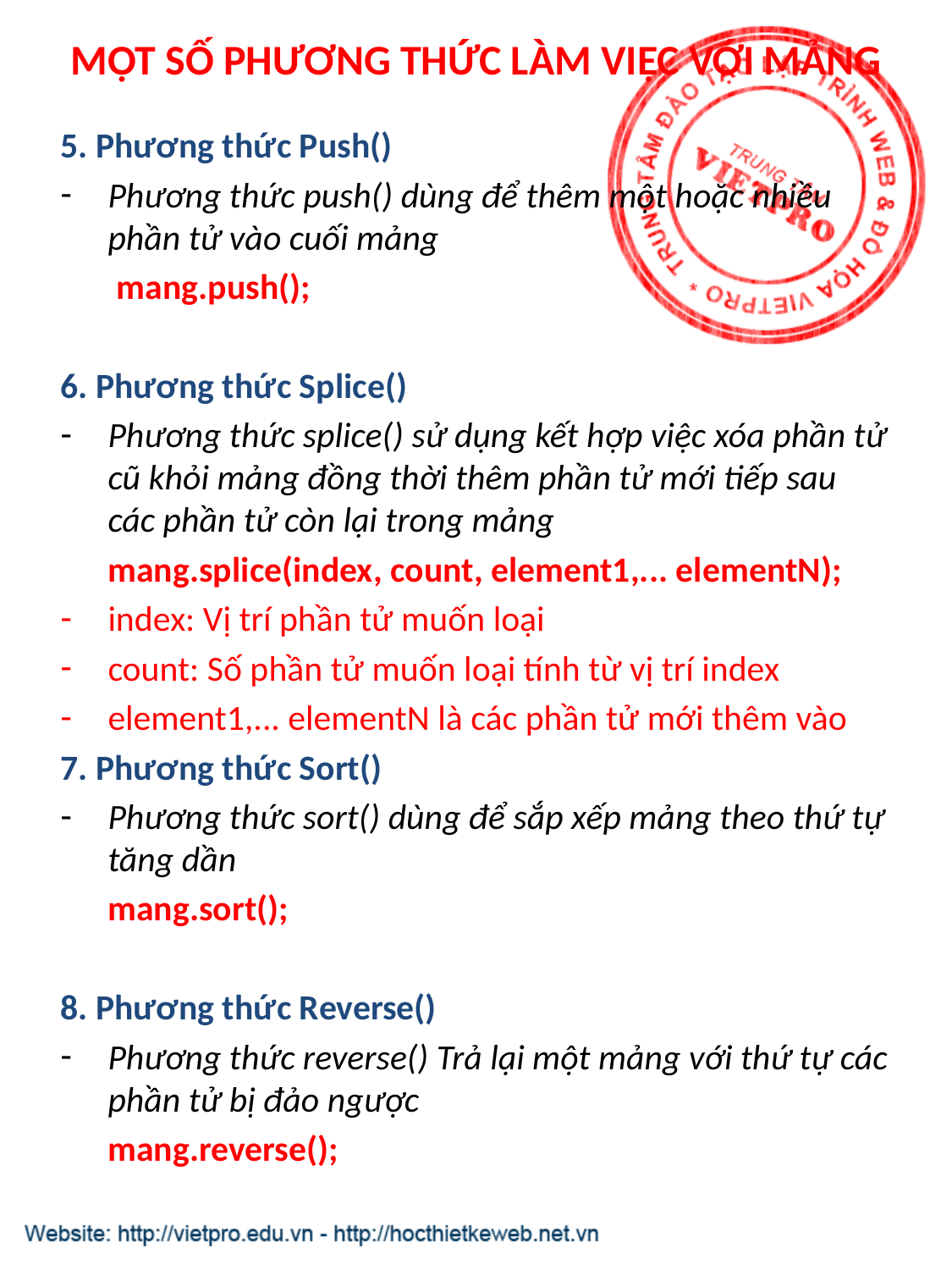

# MỘT SỐ PHƯƠNG THỨC LÀM VIỆC VỚI MẢNG
5. Phương thức Push()
Phương thức push() dùng để thêm một hoặc nhiều phần tử vào cuối mảng
       mang.push();

6. Phương thức Splice()
Phương thức splice() sử dụng kết hợp việc xóa phần tử cũ khỏi mảng đồng thời thêm phần tử mới tiếp sau các phần tử còn lại trong mảng
	mang.splice(index, count, element1,... elementN);
index: Vị trí phần tử muốn loại
count: Số phần tử muốn loại tính từ vị trí index
element1,... elementN là các phần tử mới thêm vào
7. Phương thức Sort()
Phương thức sort() dùng để sắp xếp mảng theo thứ tự tăng dần
	mang.sort();

8. Phương thức Reverse()
Phương thức reverse() Trả lại một mảng với thứ tự các phần tử bị đảo ngược
	mang.reverse();